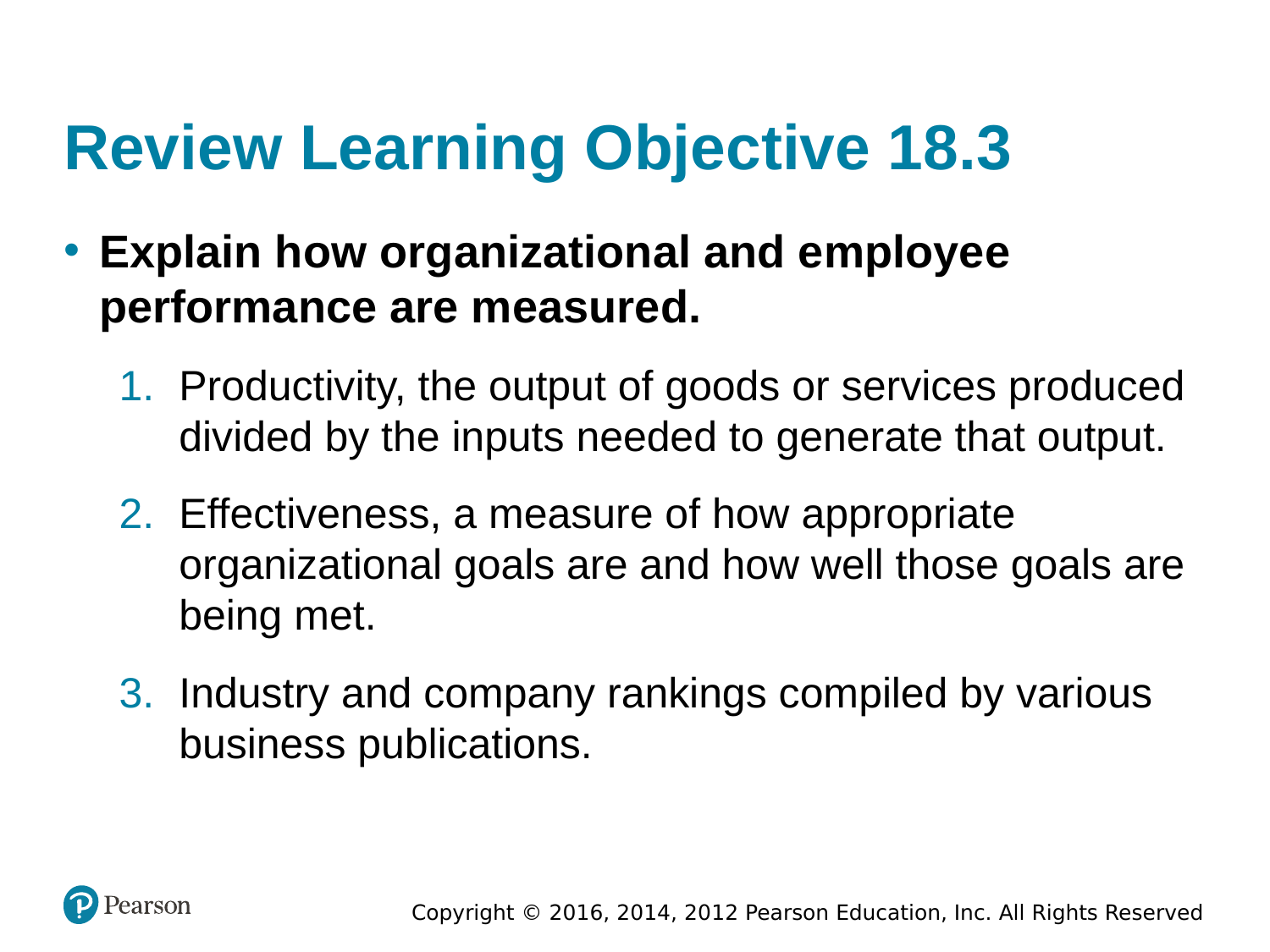

# Review Learning Objective 18.3
Explain how organizational and employee performance are measured.
Productivity, the output of goods or services produced divided by the inputs needed to generate that output.
Effectiveness, a measure of how appropriate organizational goals are and how well those goals are being met.
Industry and company rankings compiled by various business publications.